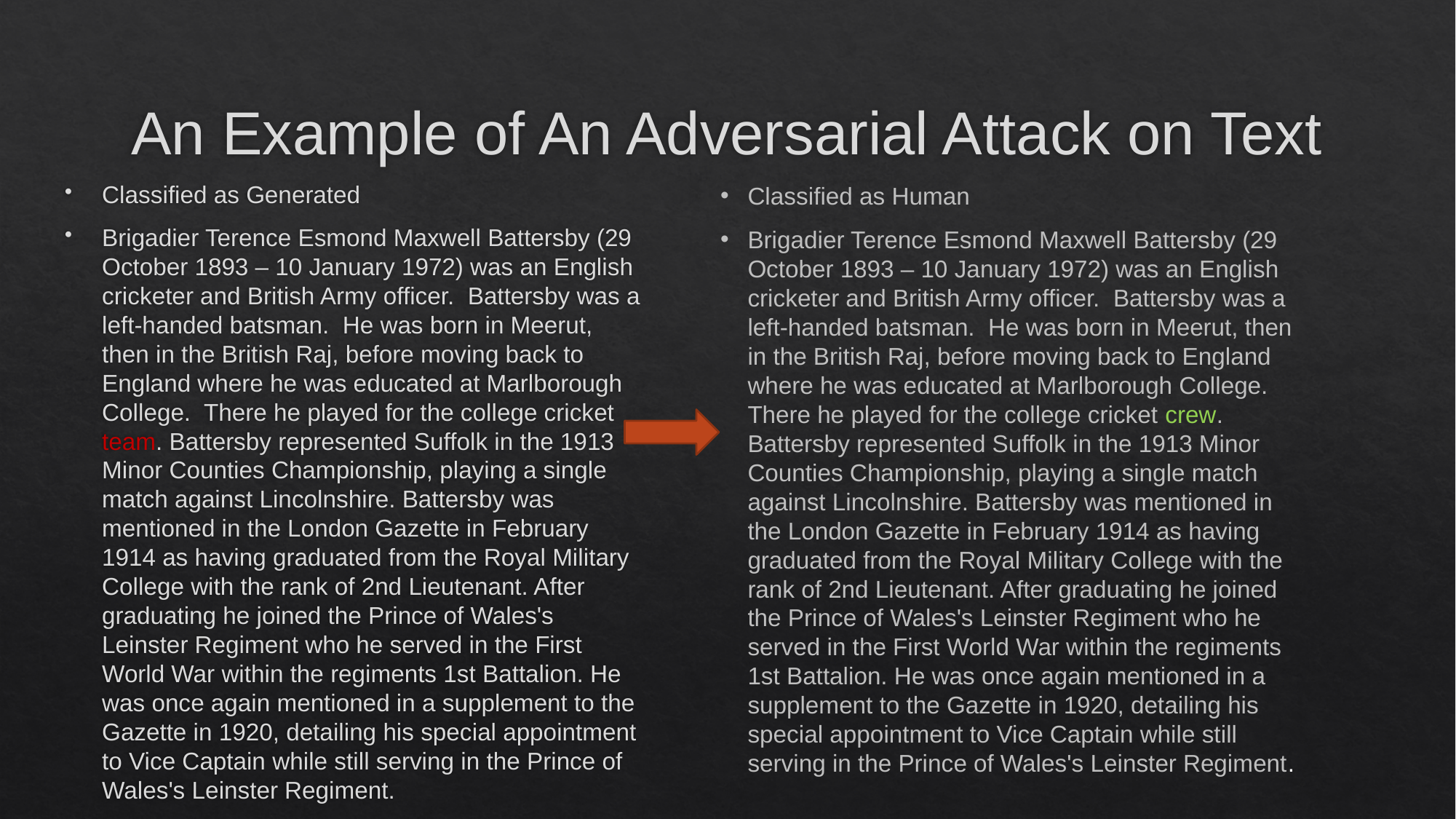

# An Example of An Adversarial Attack on Text

Classified as Generated
Brigadier Terence Esmond Maxwell Battersby (29 October 1893 – 10 January 1972) was an English cricketer and British Army officer.  Battersby was a left-handed batsman.  He was born in Meerut, then in the British Raj, before moving back to England where he was educated at Marlborough College.  There he played for the college cricket team. Battersby represented Suffolk in the 1913 Minor Counties Championship, playing a single match against Lincolnshire. Battersby was mentioned in the London Gazette in February 1914 as having graduated from the Royal Military College with the rank of 2nd Lieutenant. After graduating he joined the Prince of Wales's Leinster Regiment who he served in the First World War within the regiments 1st Battalion. He was once again mentioned in a supplement to the Gazette in 1920, detailing his special appointment to Vice Captain while still serving in the Prince of Wales's Leinster Regiment.

Classified as Human
Brigadier Terence Esmond Maxwell Battersby (29 October 1893 – 10 January 1972) was an English cricketer and British Army officer.  Battersby was a left-handed batsman.  He was born in Meerut, then in the British Raj, before moving back to England where he was educated at Marlborough College.  There he played for the college cricket crew. Battersby represented Suffolk in the 1913 Minor Counties Championship, playing a single match against Lincolnshire. Battersby was mentioned in the London Gazette in February 1914 as having graduated from the Royal Military College with the rank of 2nd Lieutenant. After graduating he joined the Prince of Wales's Leinster Regiment who he served in the First World War within the regiments 1st Battalion. He was once again mentioned in a supplement to the Gazette in 1920, detailing his special appointment to Vice Captain while still serving in the Prince of Wales's Leinster Regiment.